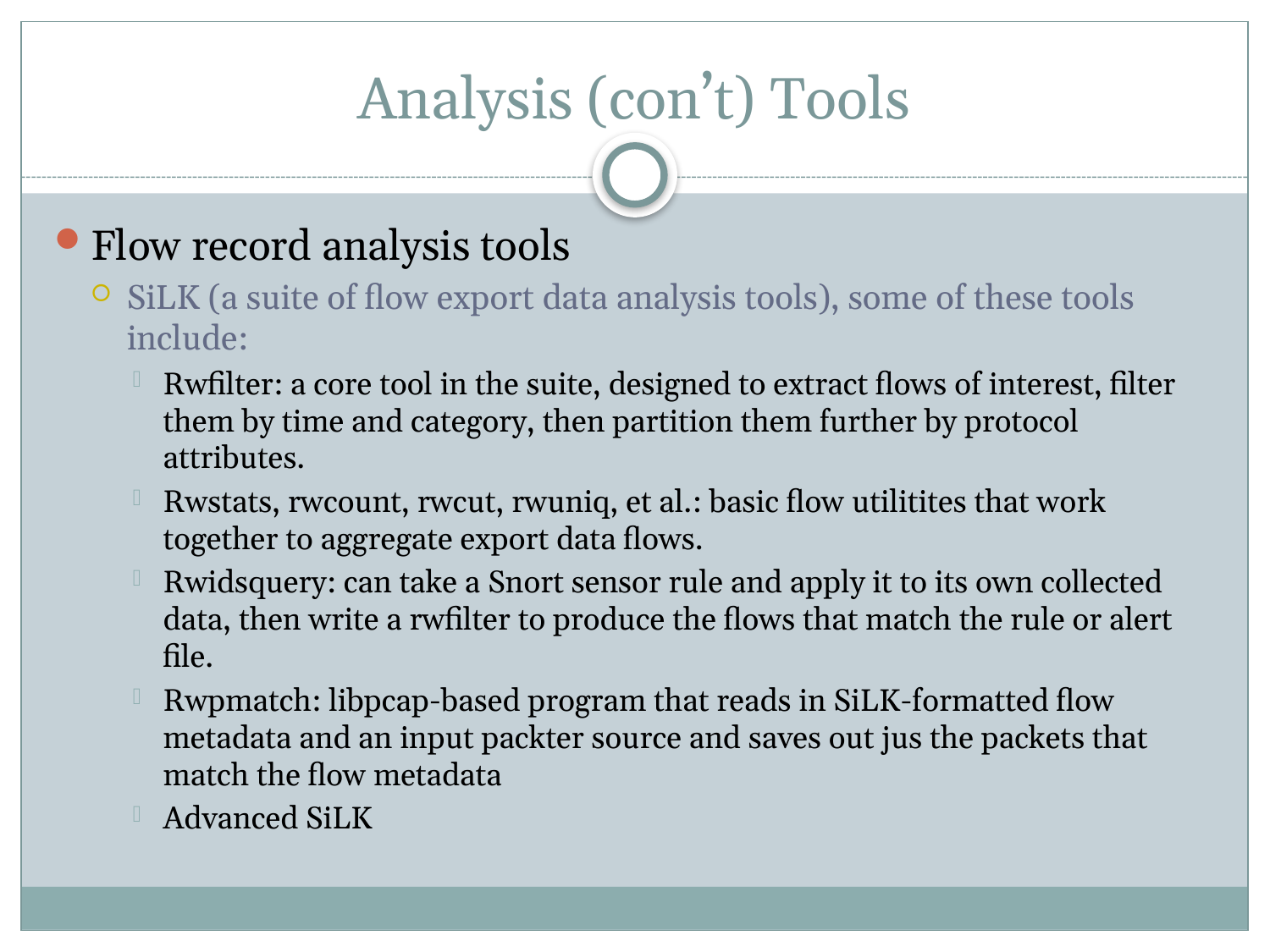

# Analysis (con’t) Tools
Flow record analysis tools
SiLK (a suite of flow export data analysis tools), some of these tools include:
Rwfilter: a core tool in the suite, designed to extract flows of interest, filter them by time and category, then partition them further by protocol attributes.
Rwstats, rwcount, rwcut, rwuniq, et al.: basic flow utilitites that work together to aggregate export data flows.
Rwidsquery: can take a Snort sensor rule and apply it to its own collected data, then write a rwfilter to produce the flows that match the rule or alert file.
Rwpmatch: libpcap-based program that reads in SiLK-formatted flow metadata and an input packter source and saves out jus the packets that match the flow metadata
Advanced SiLK